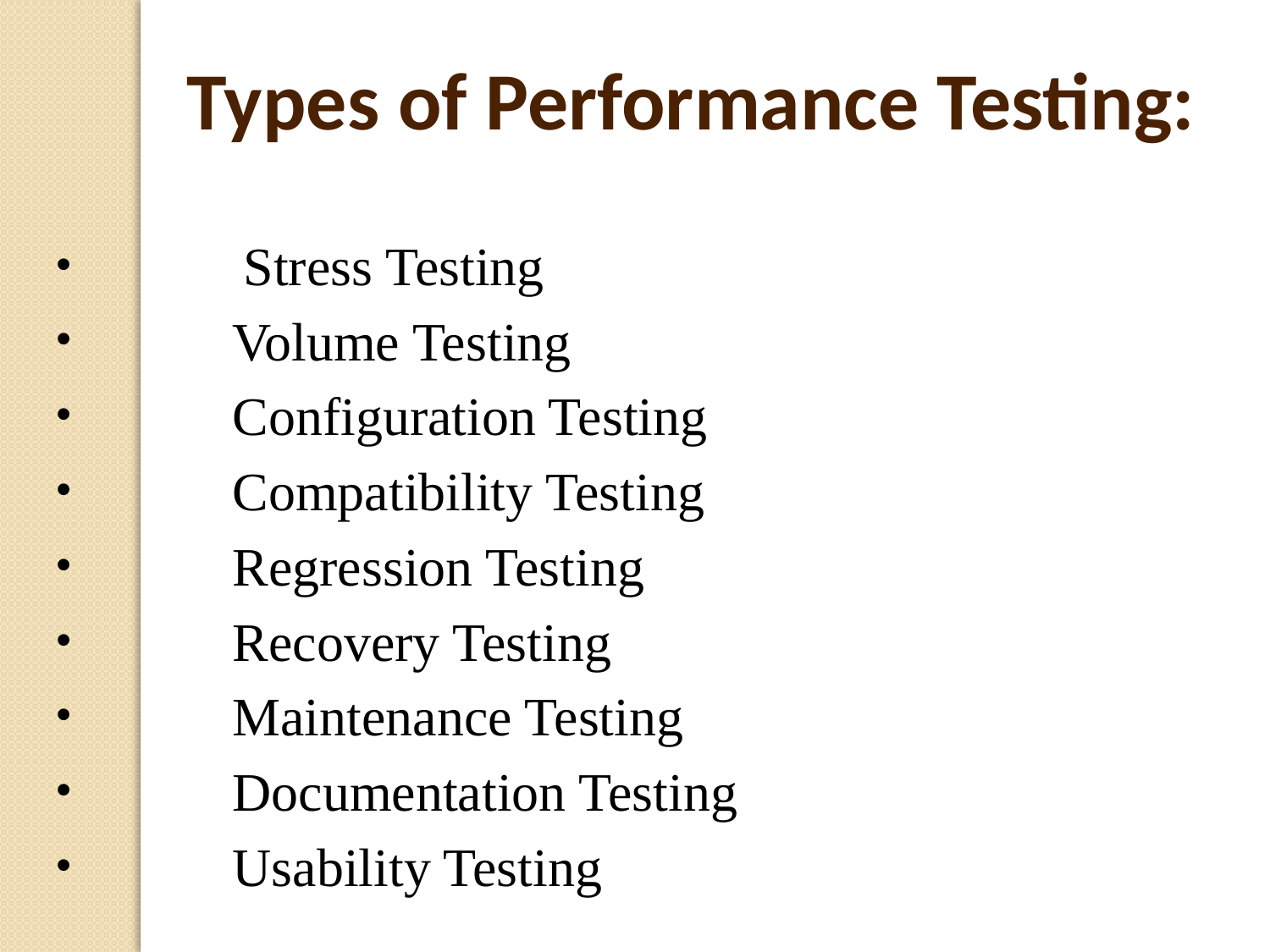

Types of Performance Testing:

         Stress Testing
          Volume Testing
          Configuration Testing
          Compatibility Testing
          Regression Testing
          Recovery Testing
          Maintenance Testing
          Documentation Testing
          Usability Testing